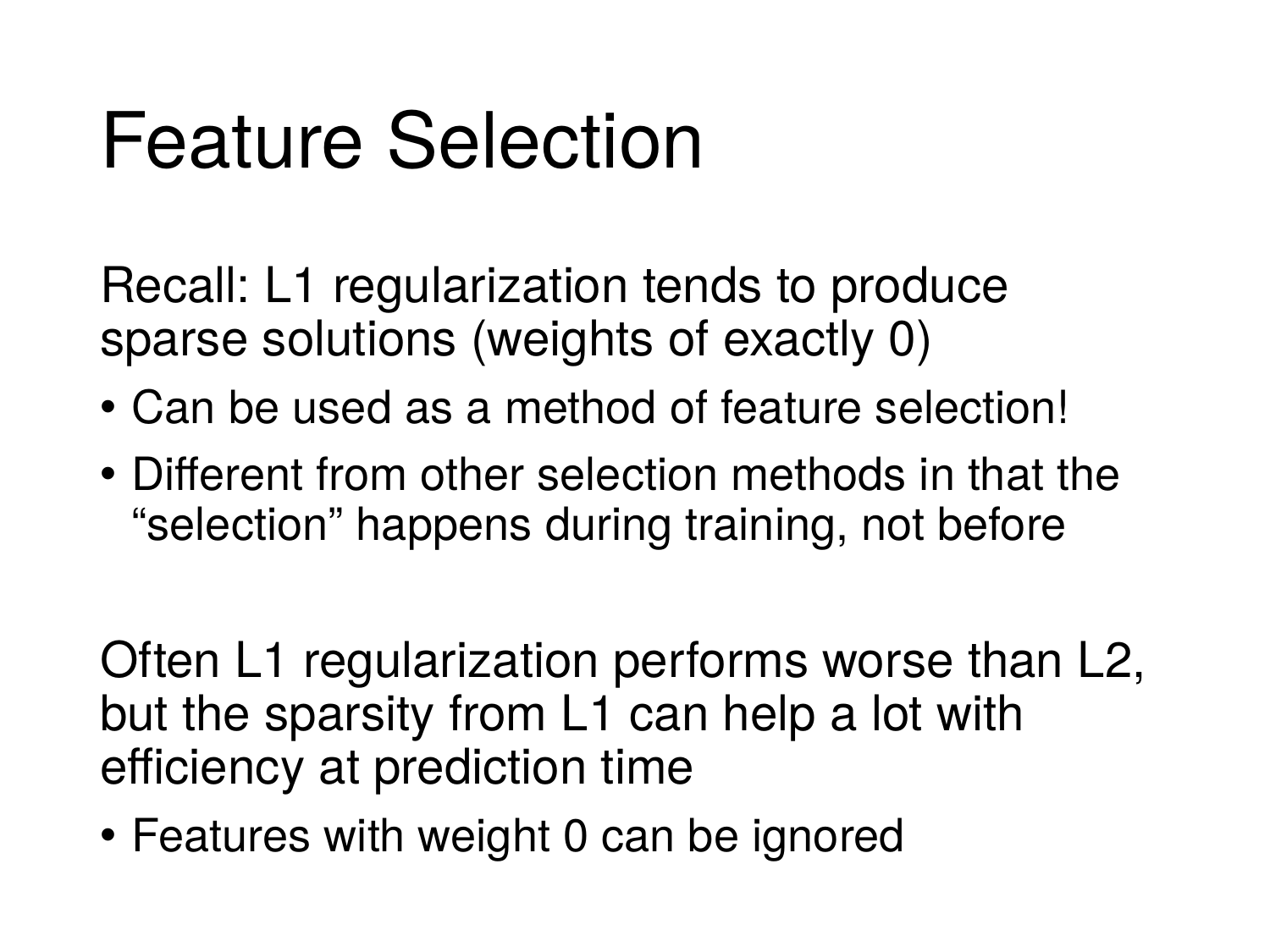

# Feature Selection
Recall: L1 regularization tends to produce sparse solutions (weights of exactly 0)
Can be used as a method of feature selection!
Different from other selection methods in that the “selection” happens during training, not before

Often L1 regularization performs worse than L2, but the sparsity from L1 can help a lot with efficiency at prediction time
Features with weight 0 can be ignored